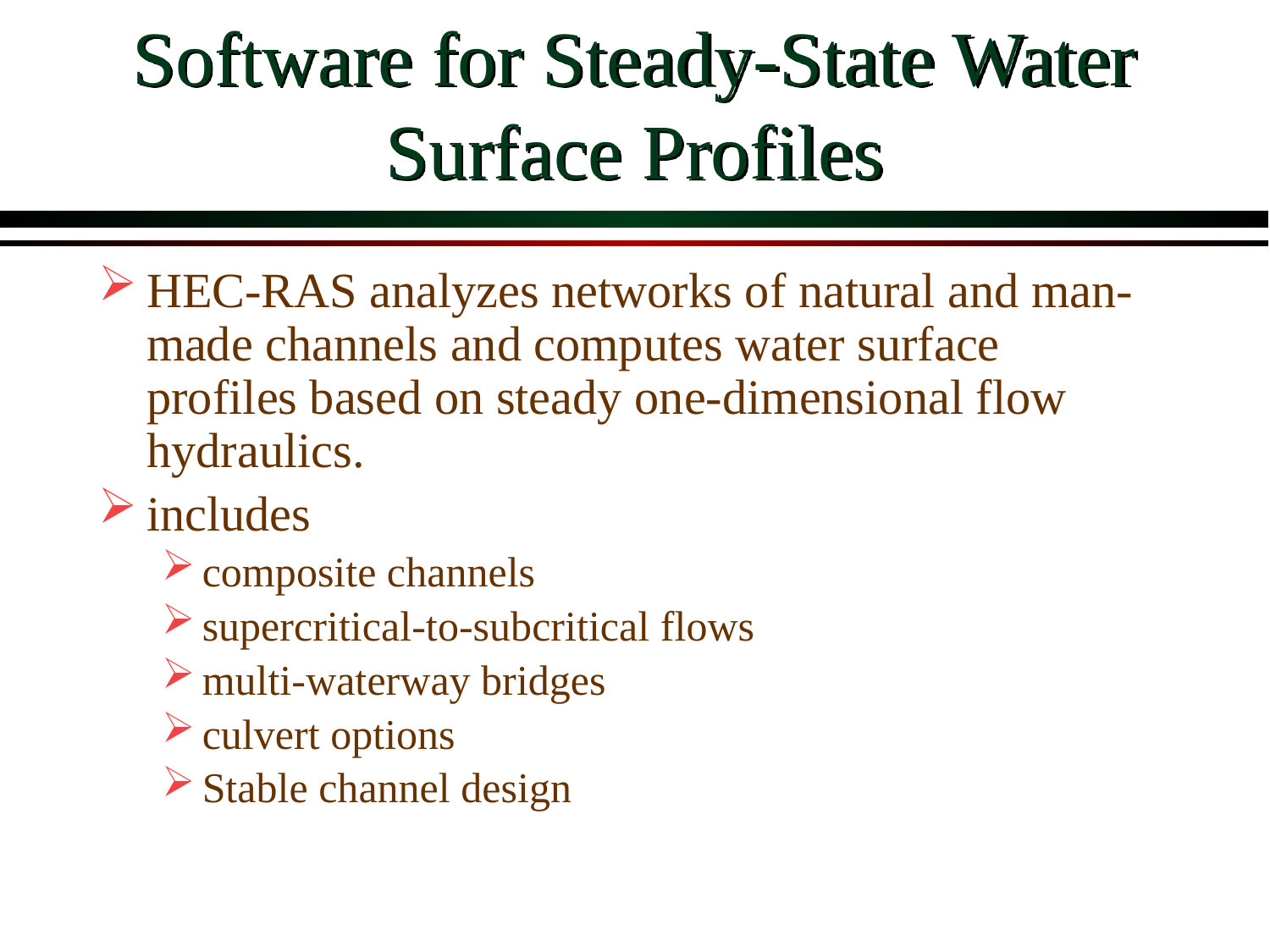

# Software for Steady-State Water Surface Profiles
HEC-RAS analyzes networks of natural and man-made channels and computes water surface profiles based on steady one-dimensional flow hydraulics.
includes
composite channels
supercritical-to-subcritical flows
multi-waterway bridges
culvert options
Stable channel design